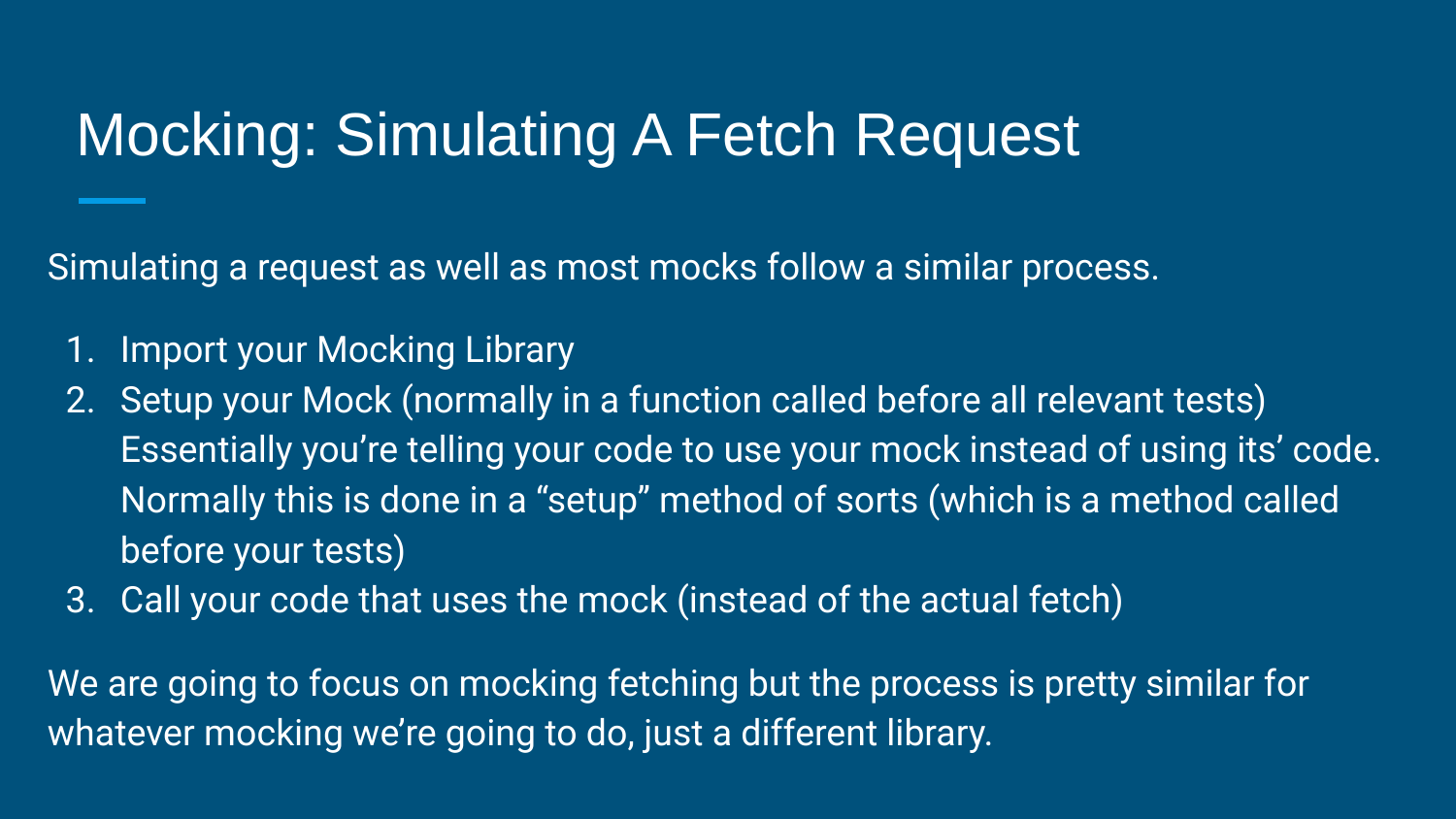

# Mocking: Simulating A Fetch Request
Simulating a request as well as most mocks follow a similar process.
Import your Mocking Library
Setup your Mock (normally in a function called before all relevant tests)
Essentially you’re telling your code to use your mock instead of using its’ code. Normally this is done in a “setup” method of sorts (which is a method called before your tests)
Call your code that uses the mock (instead of the actual fetch)
We are going to focus on mocking fetching but the process is pretty similar for whatever mocking we’re going to do, just a different library.